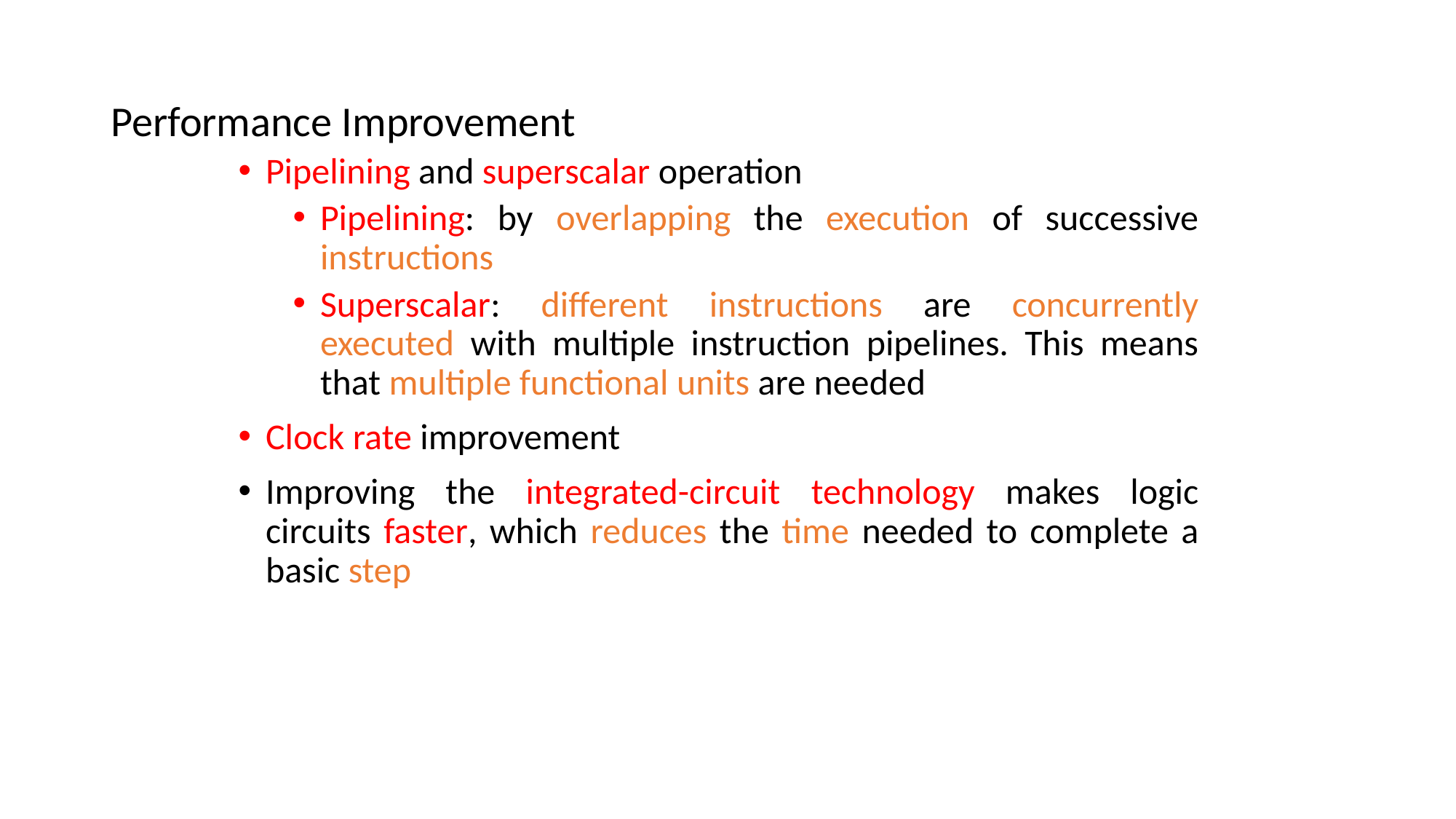

# Performance Improvement
Pipelining and superscalar operation
Pipelining: by overlapping the execution of successive instructions
Superscalar: different instructions are concurrently executed with multiple instruction pipelines. This means that multiple functional units are needed
Clock rate improvement
Improving the integrated-circuit technology makes logic circuits faster, which reduces the time needed to complete a basic step